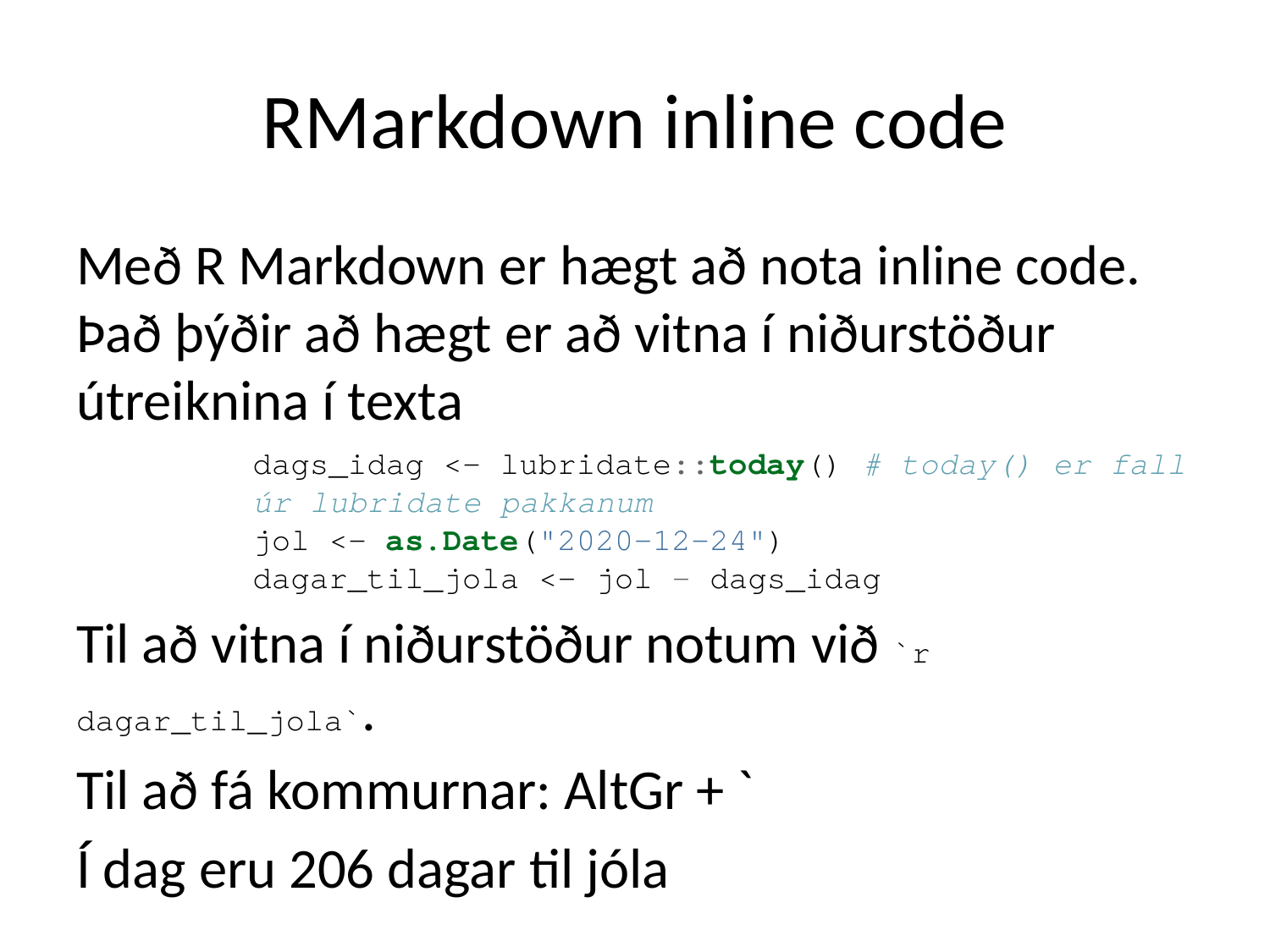

# RMarkdown inline code
Með R Markdown er hægt að nota inline code. Það þýðir að hægt er að vitna í niðurstöður útreiknina í texta
dags_idag <- lubridate::today() # today() er fall úr lubridate pakkanum
jol <- as.Date("2020-12-24")
dagar_til_jola <- jol - dags_idag
Til að vitna í niðurstöður notum við `r dagar_til_jola`.
Til að fá kommurnar: AltGr + `
Í dag eru 206 dagar til jóla